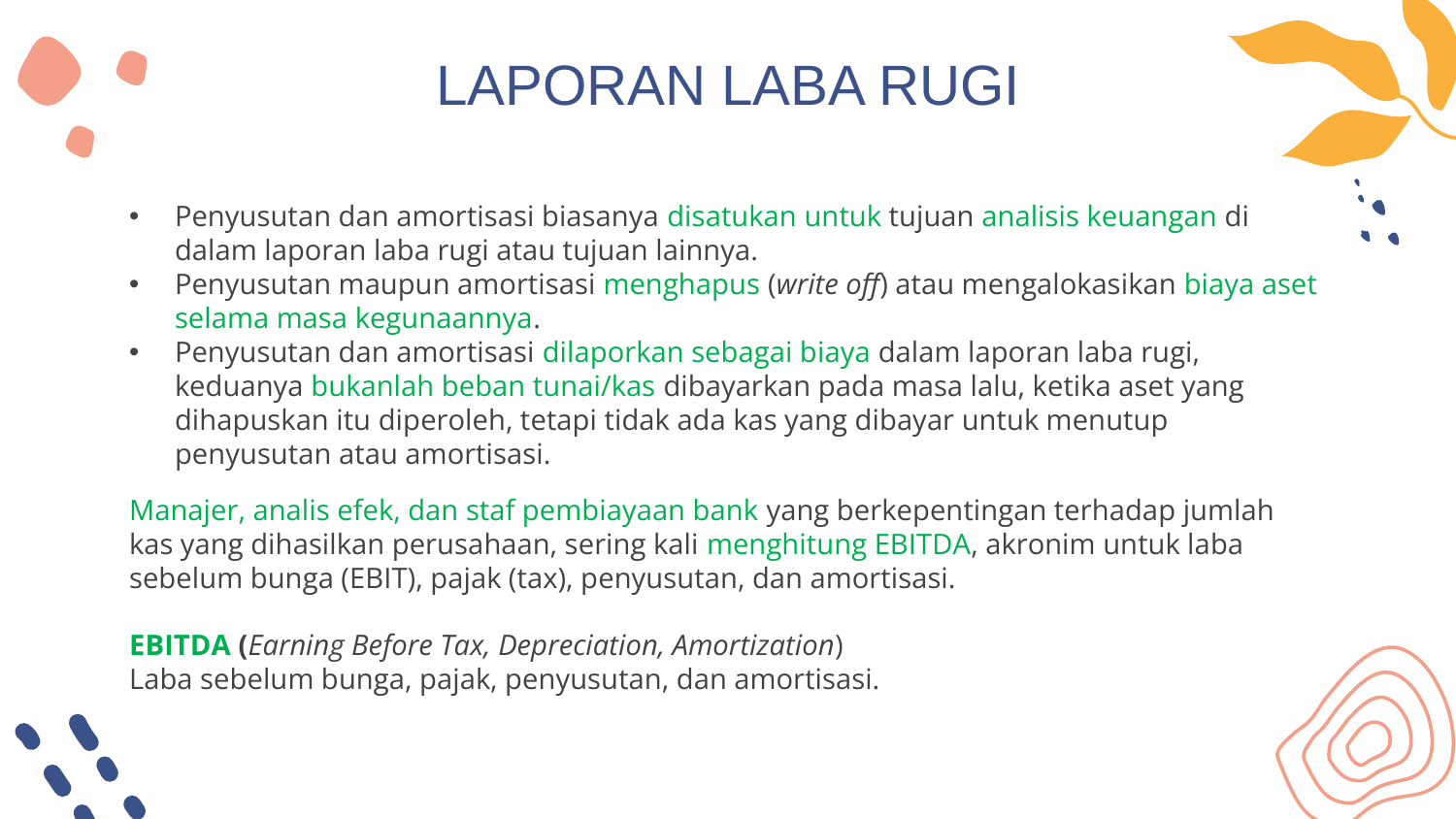

# LAPORAN LABA RUGI
Penyusutan dan amortisasi biasanya disatukan untuk tujuan analisis keuangan di dalam laporan laba rugi atau tujuan lainnya.
Penyusutan maupun amortisasi menghapus (write off) atau mengalokasikan biaya aset selama masa kegunaannya.
Penyusutan dan amortisasi dilaporkan sebagai biaya dalam laporan laba rugi, keduanya bukanlah beban tunai/kas dibayarkan pada masa lalu, ketika aset yang dihapuskan itu diperoleh, tetapi tidak ada kas yang dibayar untuk menutup penyusutan atau amortisasi.

Manajer, analis efek, dan staf pembiayaan bank yang berkepentingan terhadap jumlah kas yang dihasilkan perusahaan, sering kali menghitung EBITDA, akronim untuk laba sebelum bunga (EBIT), pajak (tax), penyusutan, dan amortisasi.

EBITDA (Earning Before Tax, Depreciation, Amortization)
Laba sebelum bunga, pajak, penyusutan, dan amortisasi.